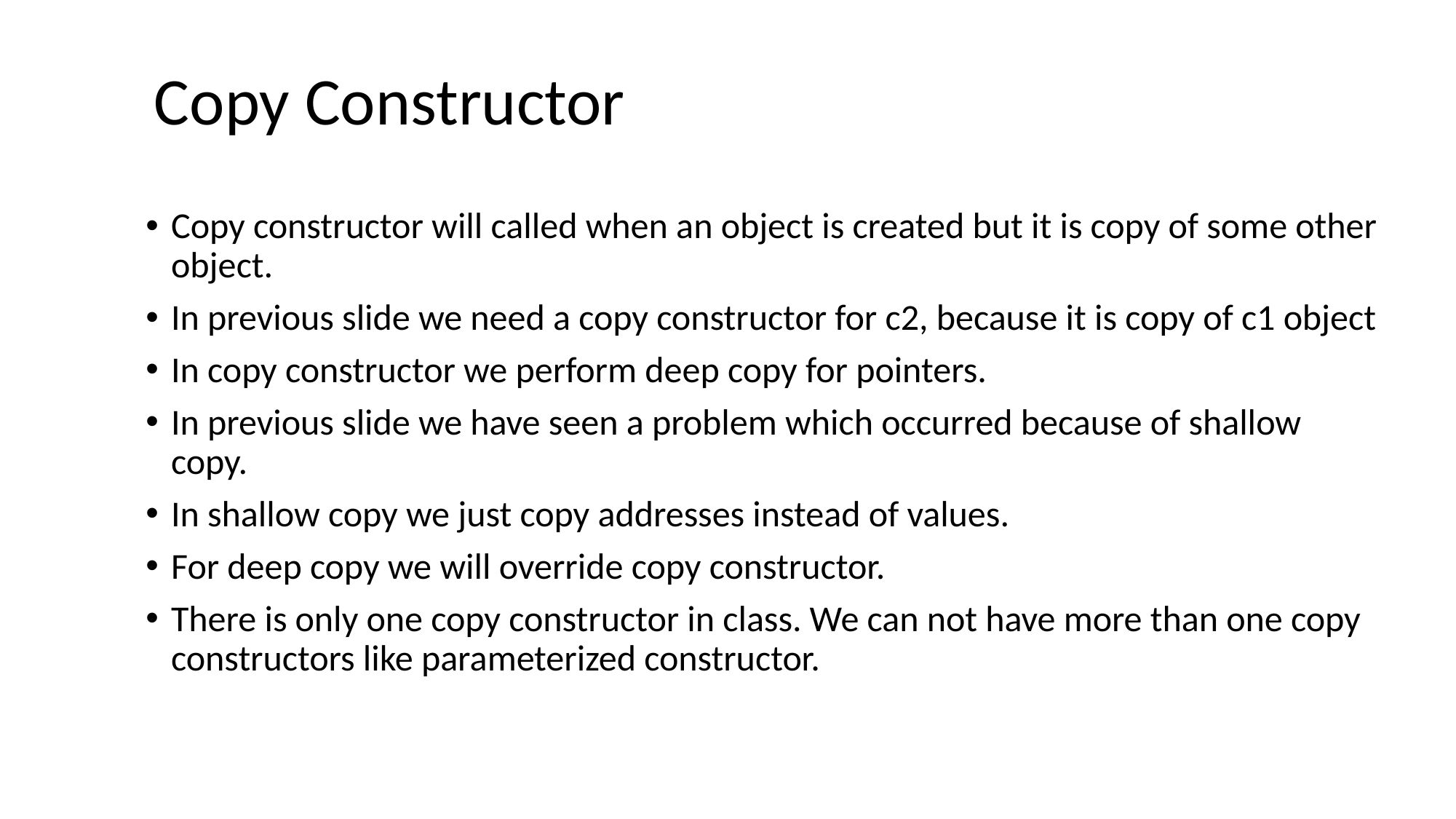

# Copy Constructor
Copy constructor will called when an object is created but it is copy of some other object.
In previous slide we need a copy constructor for c2, because it is copy of c1 object
In copy constructor we perform deep copy for pointers.
In previous slide we have seen a problem which occurred because of shallow copy.
In shallow copy we just copy addresses instead of values.
For deep copy we will override copy constructor.
There is only one copy constructor in class. We can not have more than one copy constructors like parameterized constructor.